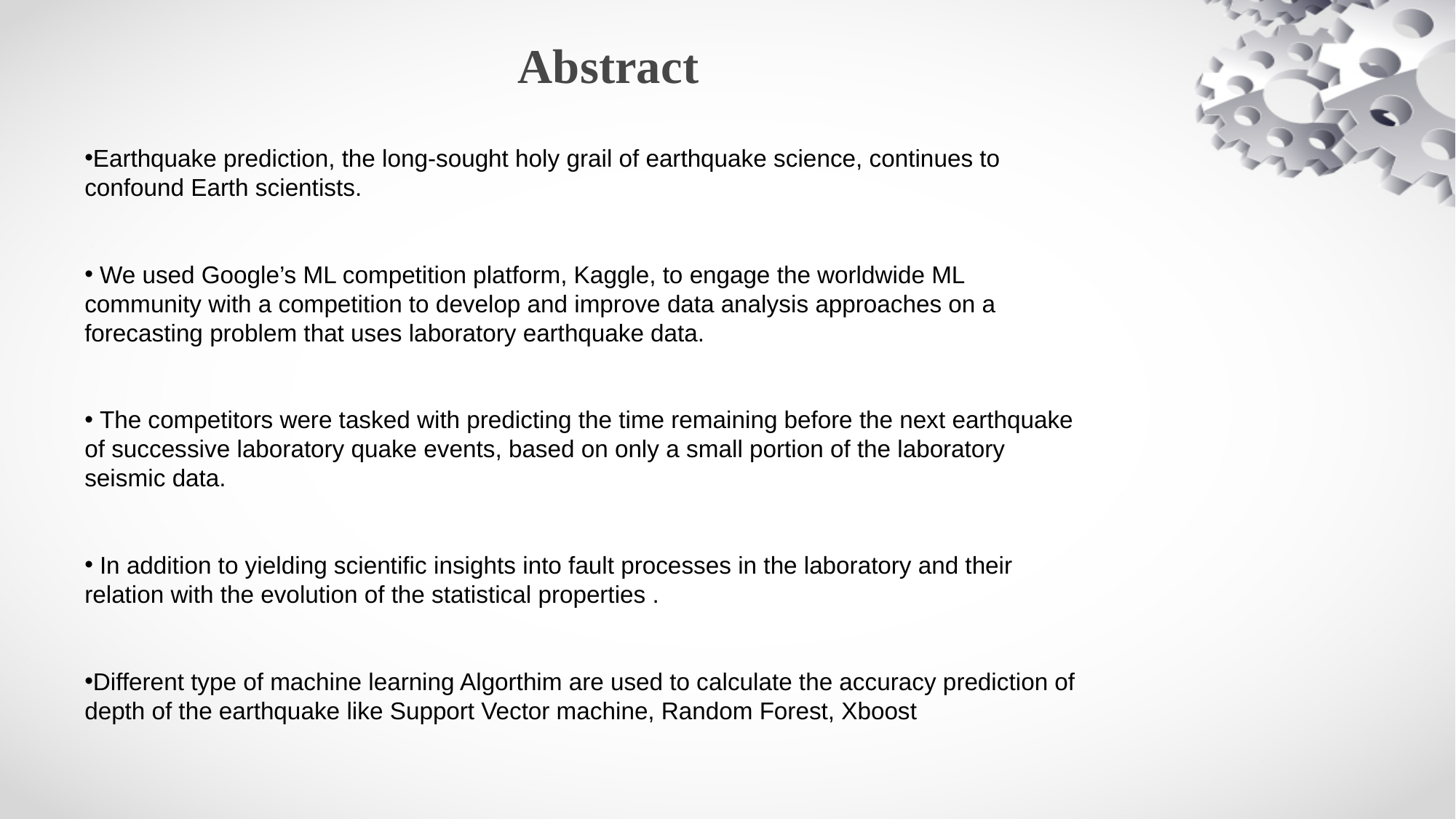

Abstract
Earthquake prediction, the long-sought holy grail of earthquake science, continues to confound Earth scientists.

 We used Google’s ML competition platform, Kaggle, to engage the worldwide ML community with a competition to develop and improve data analysis approaches on a forecasting problem that uses laboratory earthquake data.

 The competitors were tasked with predicting the time remaining before the next earthquake of successive laboratory quake events, based on only a small portion of the laboratory seismic data.

 In addition to yielding scientific insights into fault processes in the laboratory and their relation with the evolution of the statistical properties .

Different type of machine learning Algorthim are used to calculate the accuracy prediction of depth of the earthquake like Support Vector machine, Random Forest, Xboost